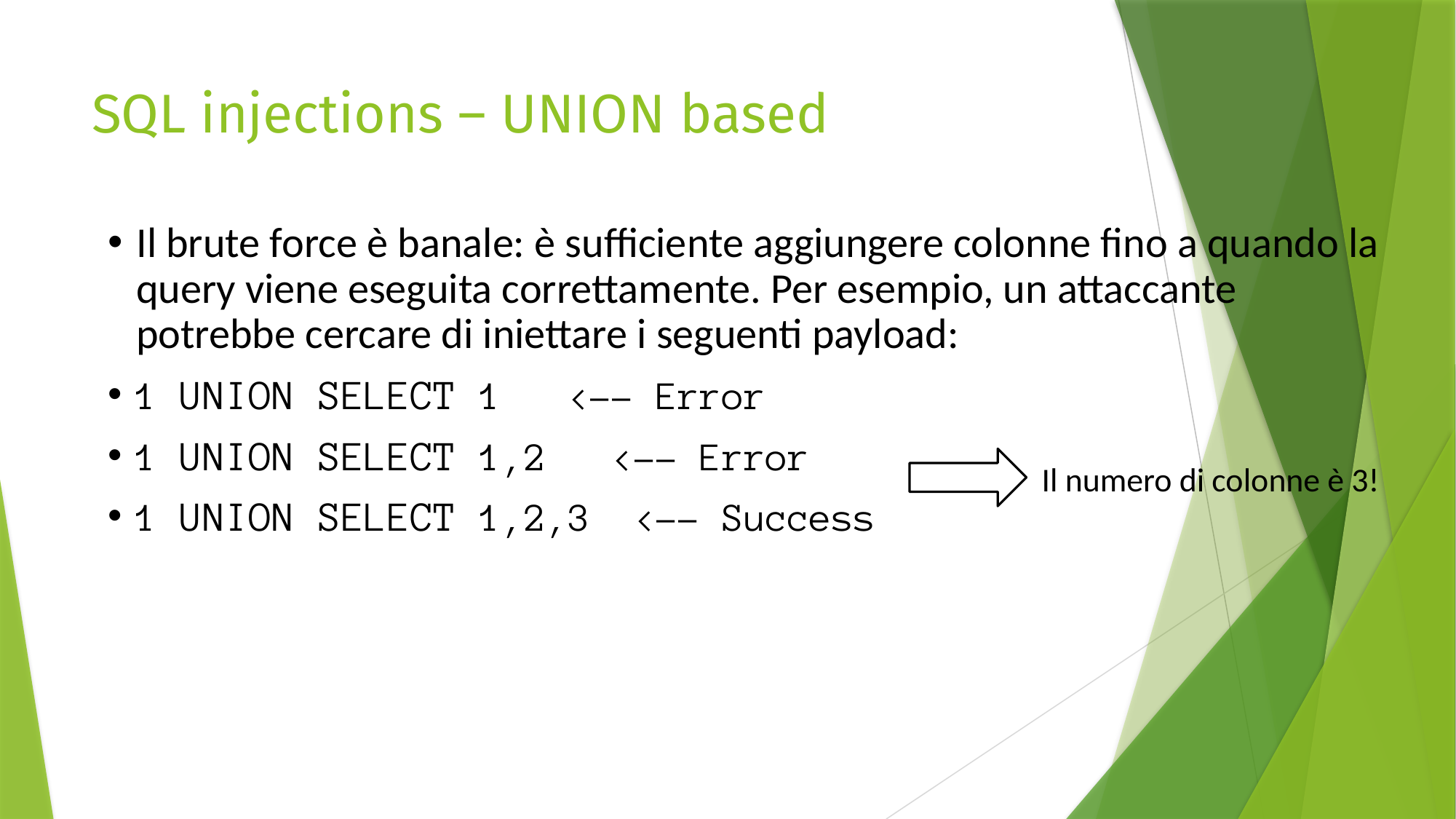

# SQL injections – UNION based
Il brute force è banale: è sufficiente aggiungere colonne fino a quando la query viene eseguita correttamente. Per esempio, un attaccante potrebbe cercare di iniettare i seguenti payload:
1 UNION SELECT 1   <-- Error
1 UNION SELECT 1,2   <-- Error
1 UNION SELECT 1,2,3  <-- Success

Il numero di colonne è 3!